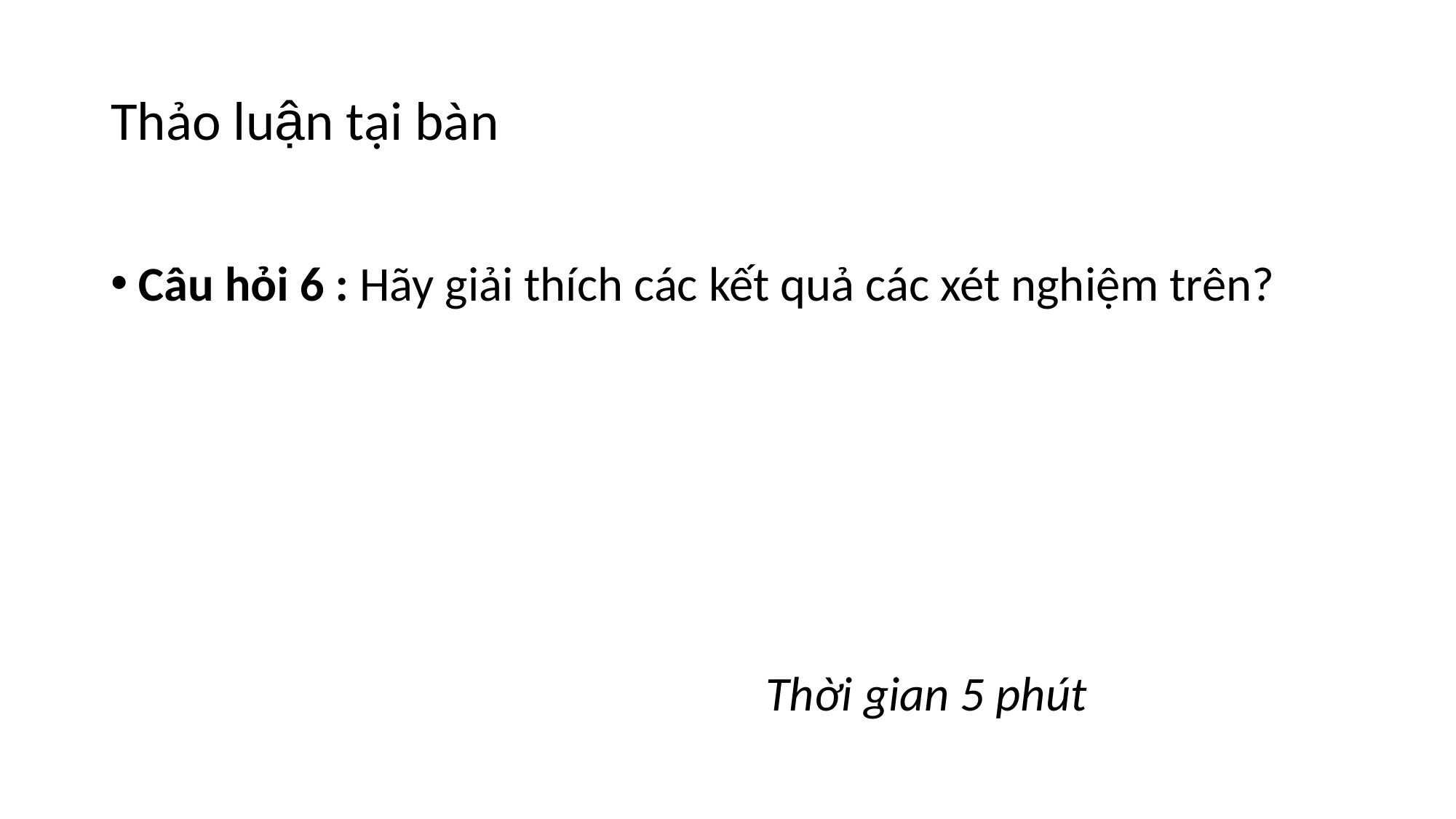

# Thảo luận tại bàn
Câu hỏi 6 : Hãy giải thích các kết quả các xét nghiệm trên?

						Thời gian 5 phút